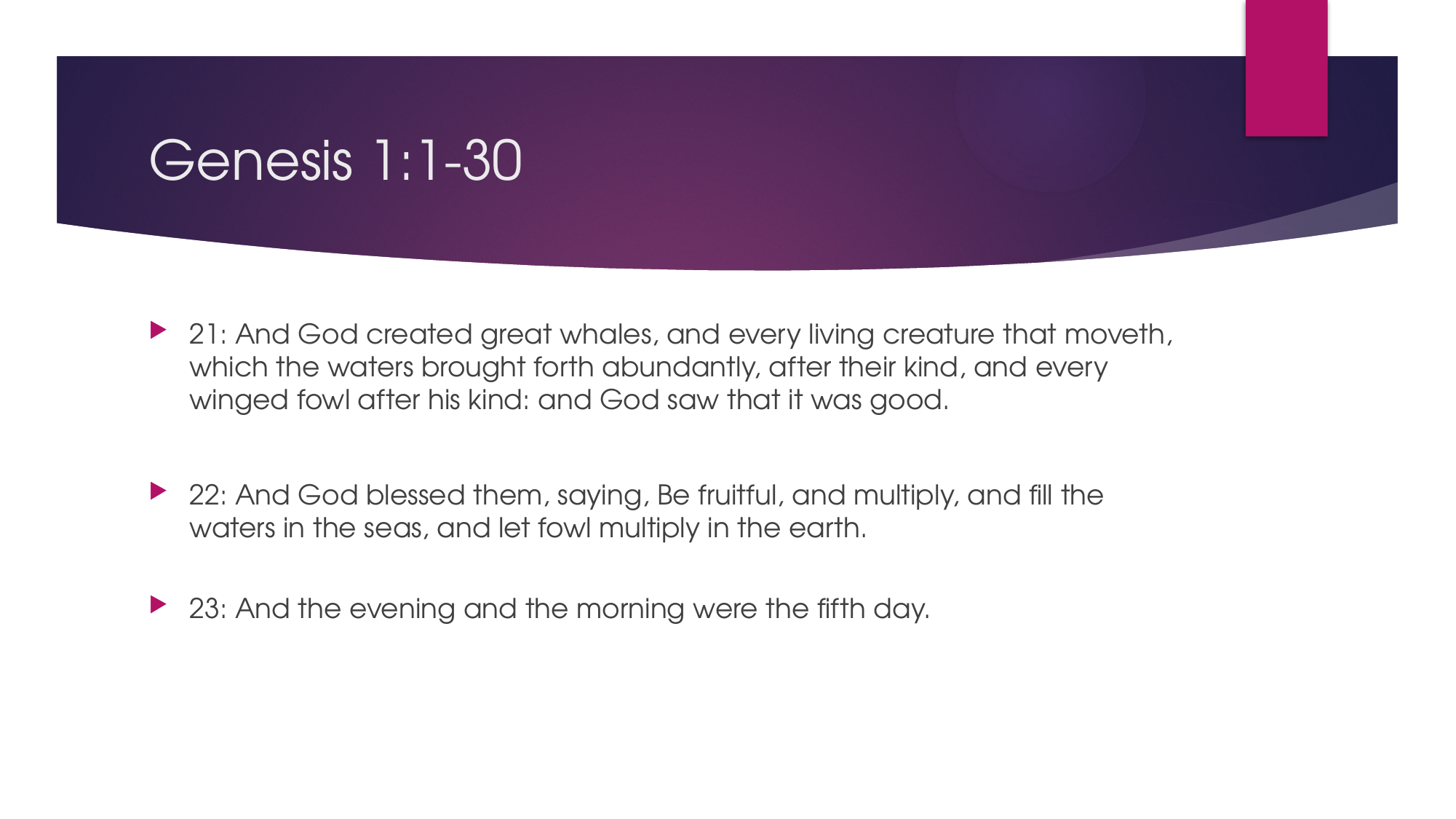

# Genesis 1:1-30
21: And God created great whales, and every living creature that moveth, which the waters brought forth abundantly, after their kind, and every winged fowl after his kind: and God saw that it was good.

22: And God blessed them, saying, Be fruitful, and multiply, and fill the waters in the seas, and let fowl multiply in the earth.
23: And the evening and the morning were the fifth day.